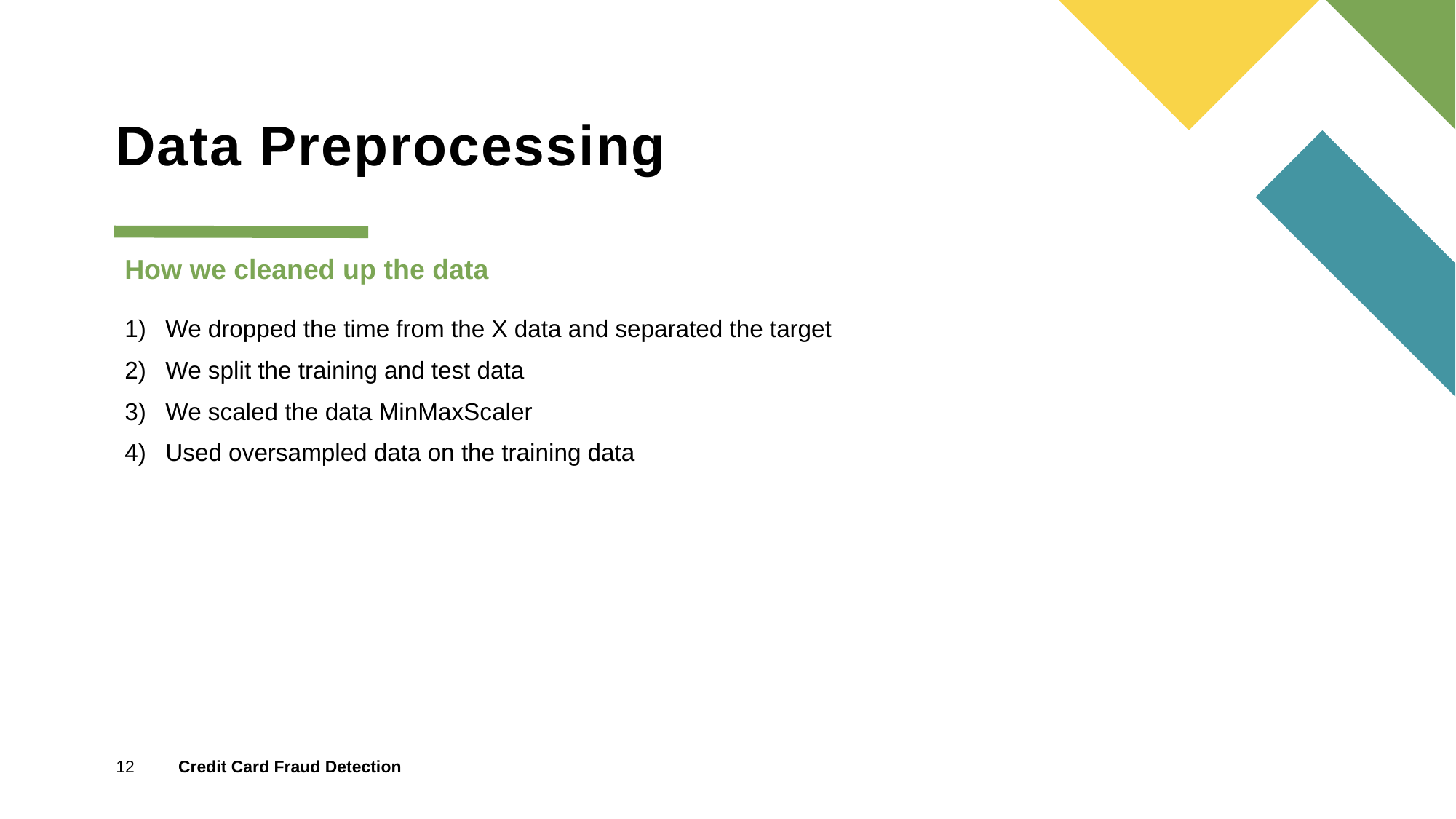

# Data Preprocessing
How we cleaned up the data
We dropped the time from the X data and separated the target
We split the training and test data
We scaled the data MinMaxScaler
Used oversampled data on the training data

12
Credit Card Fraud Detection